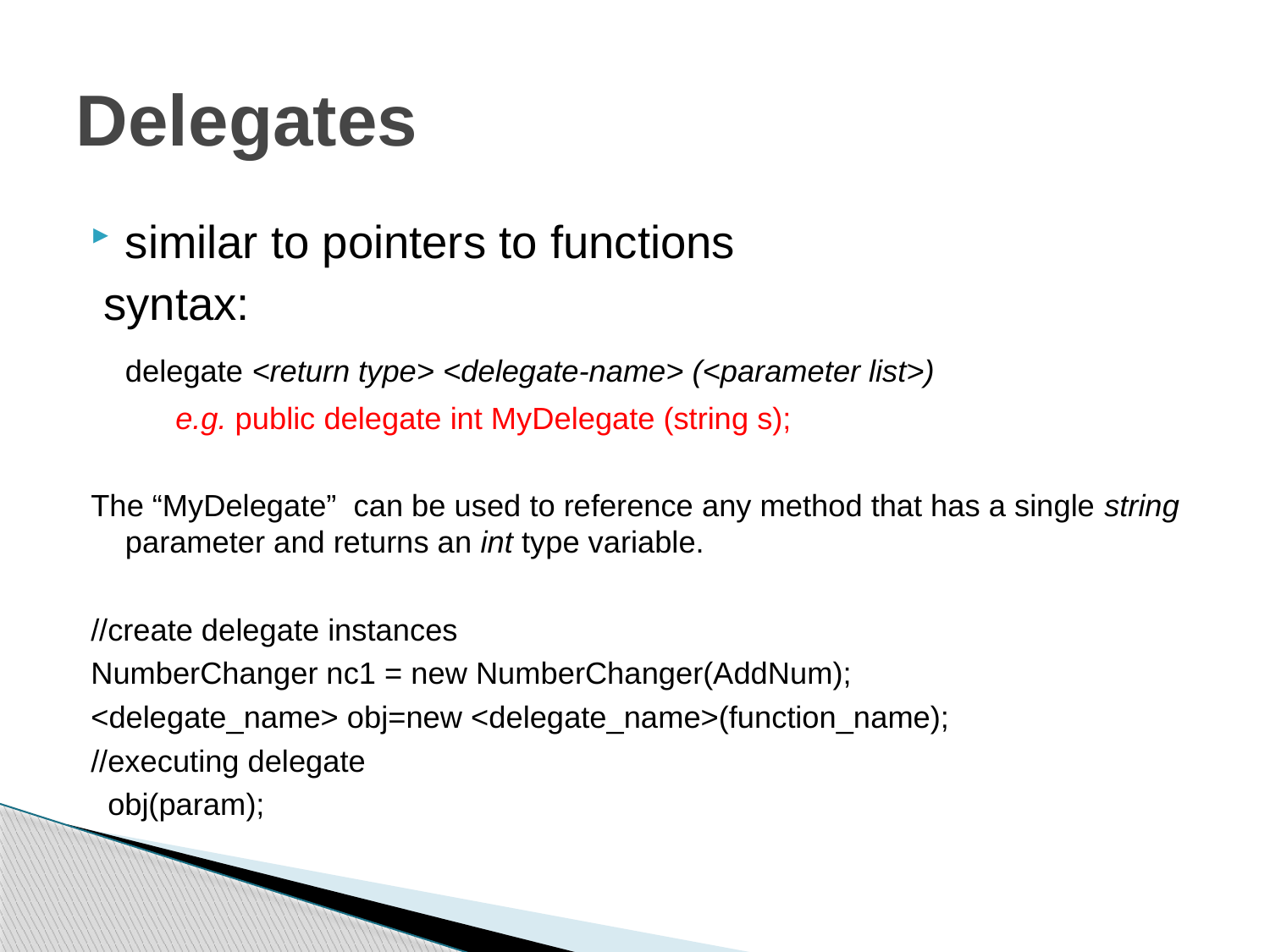

# Delegates
similar to pointers to functions
 syntax:
		delegate <return type> <delegate-name> (<parameter list>)
          e.g. public delegate int MyDelegate (string s);

The “MyDelegate”  can be used to reference any method that has a single string parameter and returns an int type variable.

//create delegate instances
NumberChanger nc1 = new NumberChanger(AddNum);
<delegate_name> obj=new <delegate_name>(function_name);
//executing delegate
  obj(param);